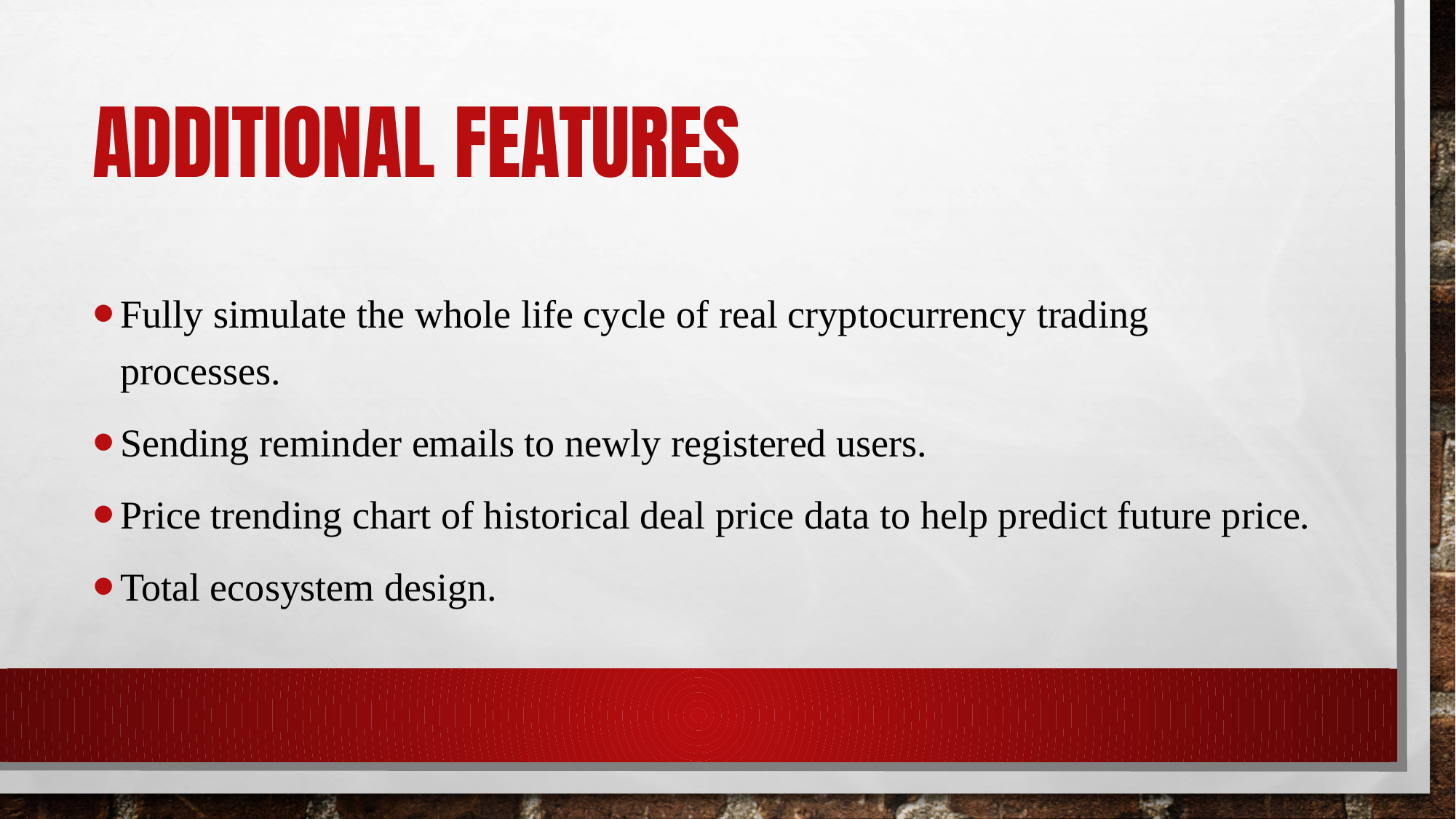

# Additional features
Fully simulate the whole life cycle of real cryptocurrency trading processes.
Sending reminder emails to newly registered users.
Price trending chart of historical deal price data to help predict future price.
Total ecosystem design.